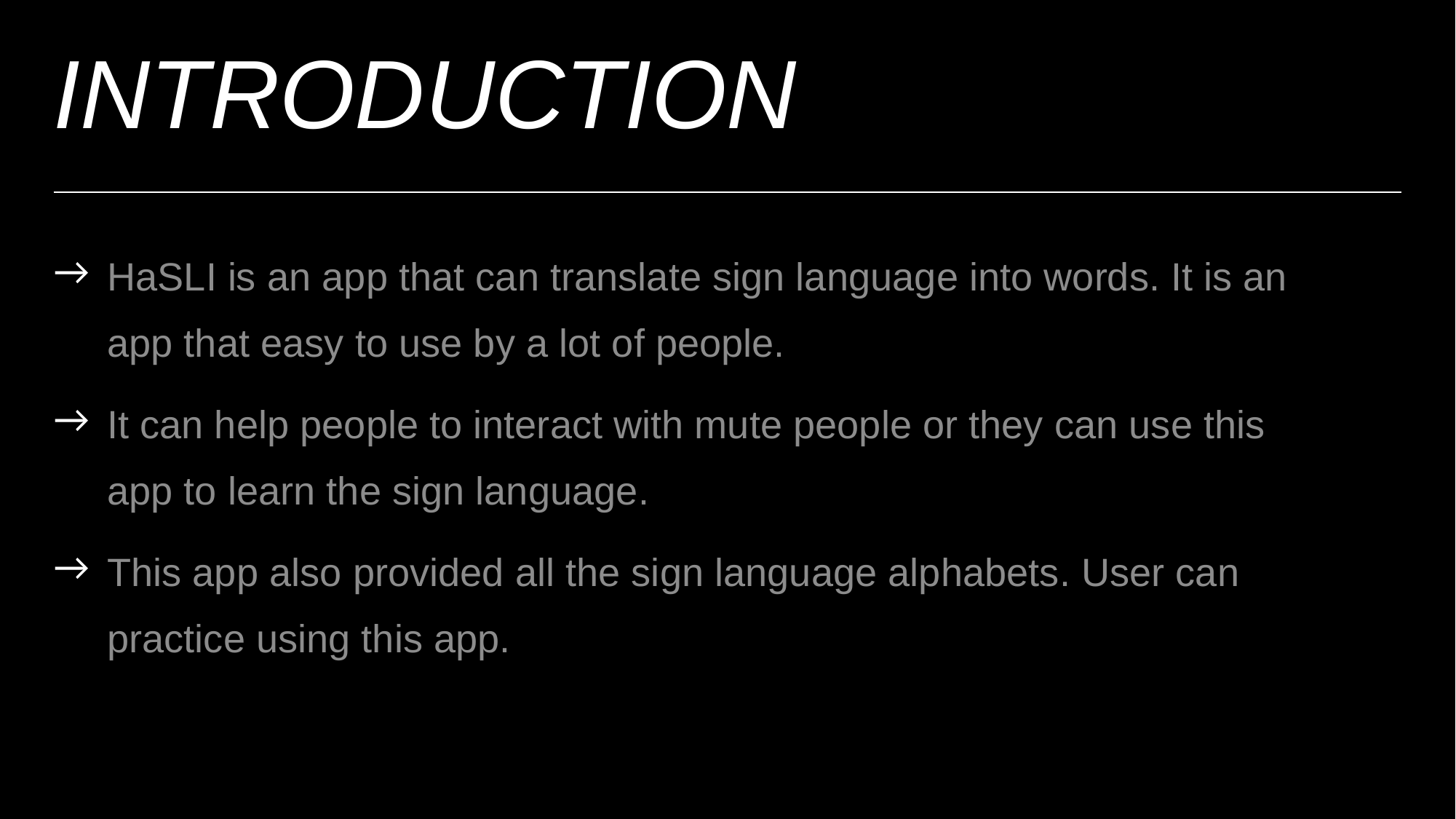

# INTRODUCTION
HaSLI is an app that can translate sign language into words. It is an app that easy to use by a lot of people.
It can help people to interact with mute people or they can use this app to learn the sign language.
This app also provided all the sign language alphabets. User can practice using this app.